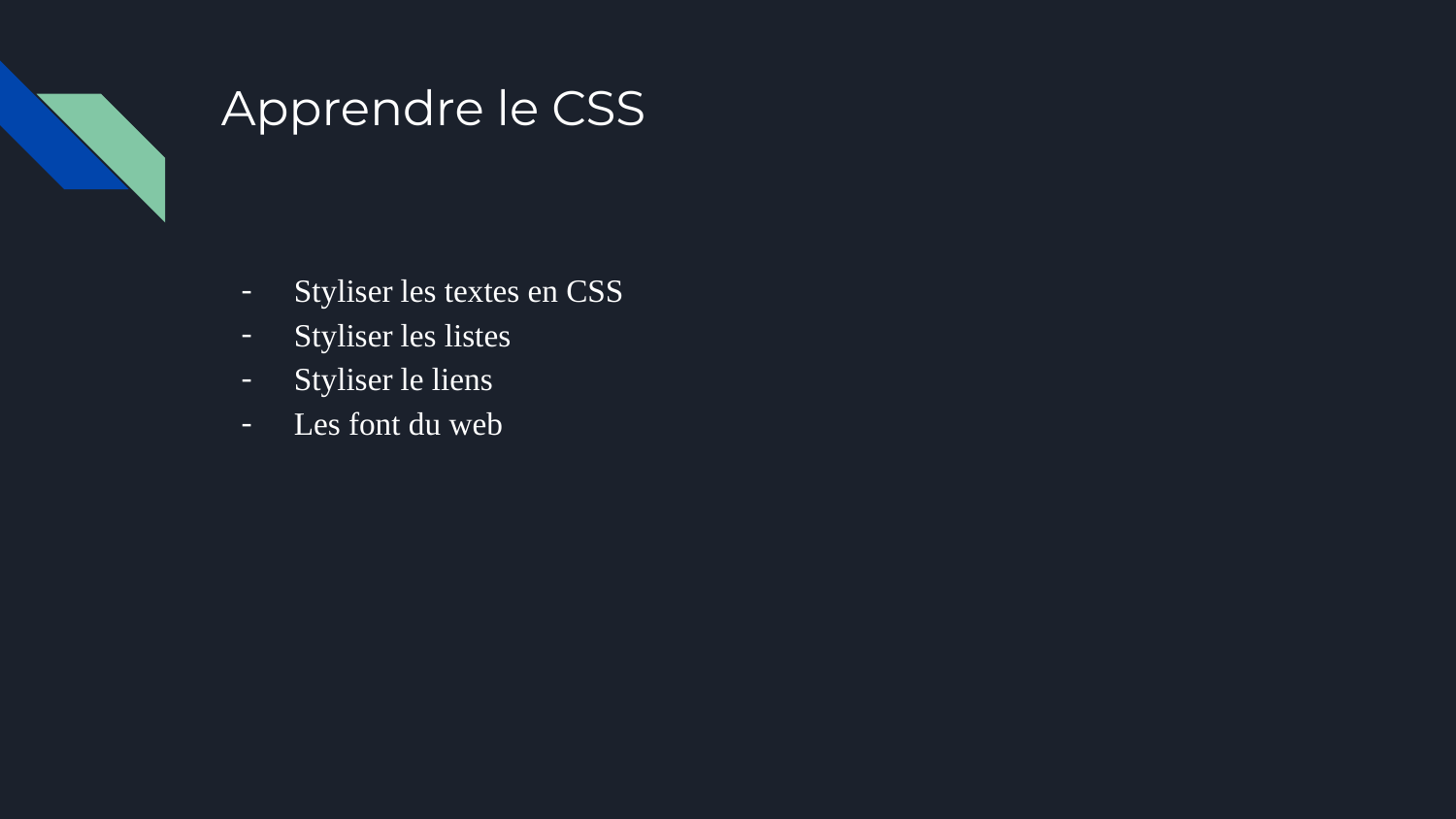

# Apprendre le CSS
Styliser les textes en CSS
Styliser les listes
Styliser le liens
Les font du web